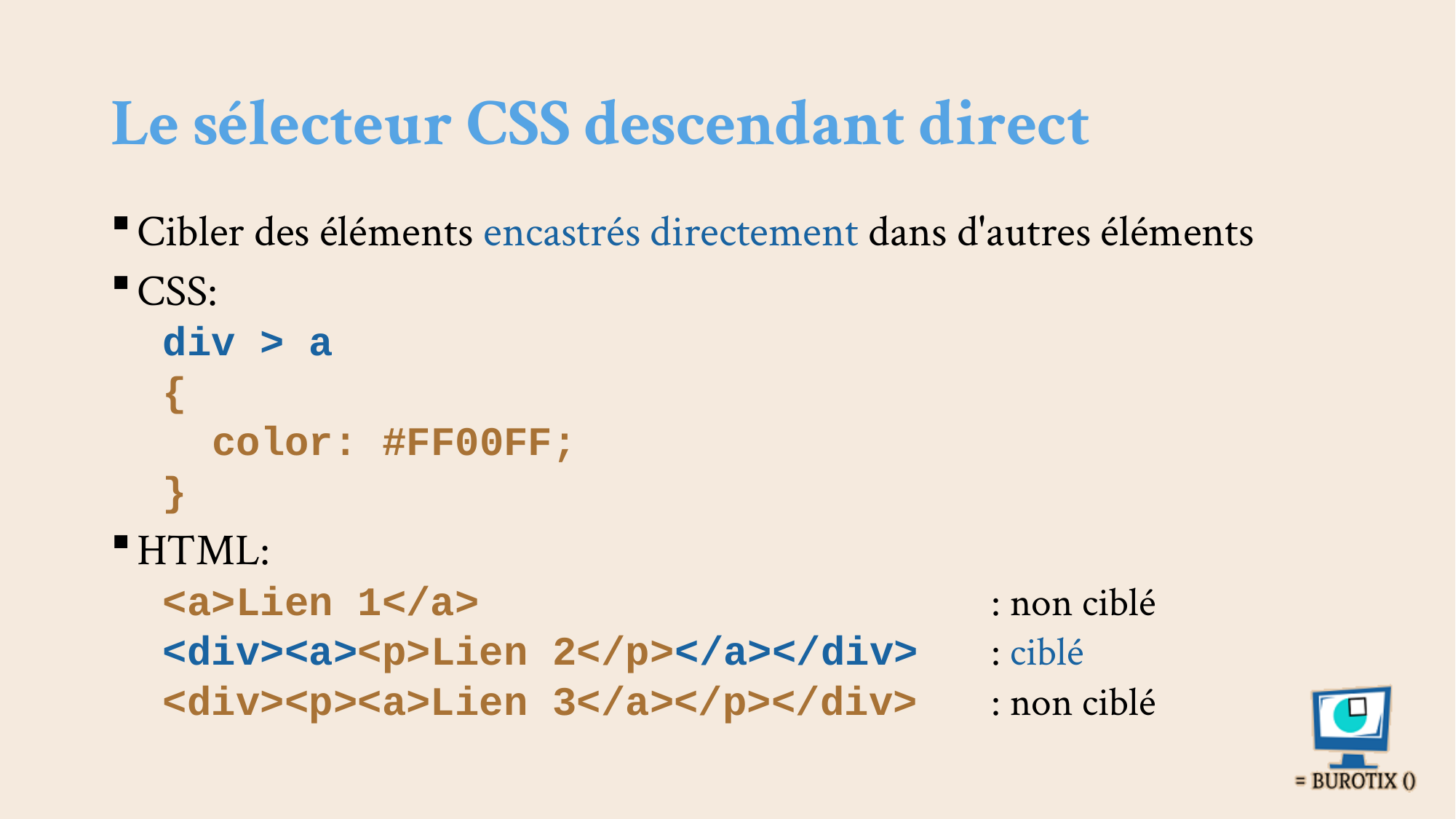

# Le sélecteur CSS descendant direct
Cibler des éléments encastrés directement dans d'autres éléments
CSS:
div > a
{
  color: #FF00FF;
}
HTML:
<a>Lien 1</a>                     : non ciblé
<div><a><p>Lien 2</p></a></div>   : ciblé
<div><p><a>Lien 3</a></p></div>   : non ciblé